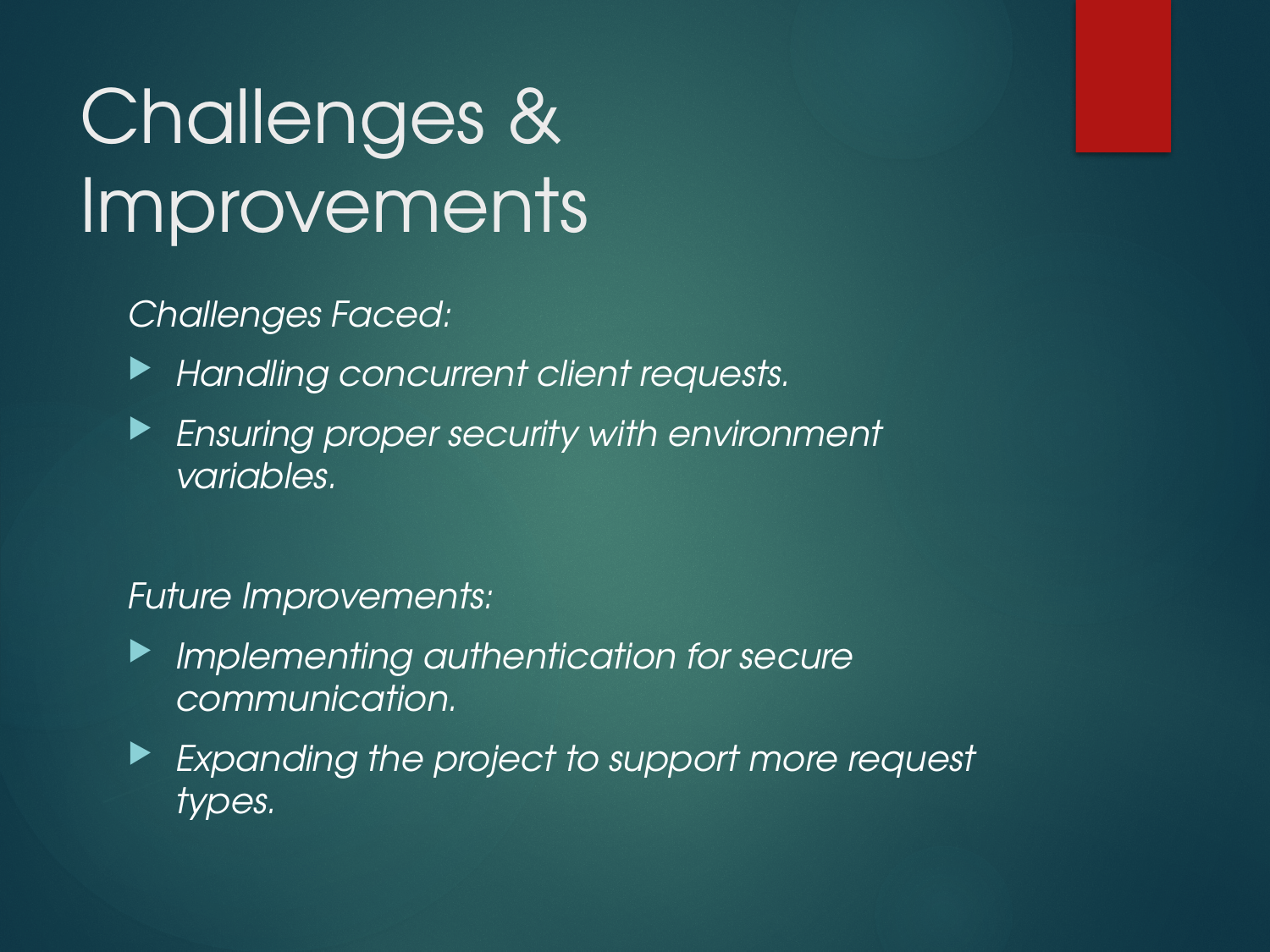

# Challenges & Improvements
Challenges Faced:
Handling concurrent client requests.
Ensuring proper security with environment variables.

Future Improvements:
Implementing authentication for secure communication.
Expanding the project to support more request types.